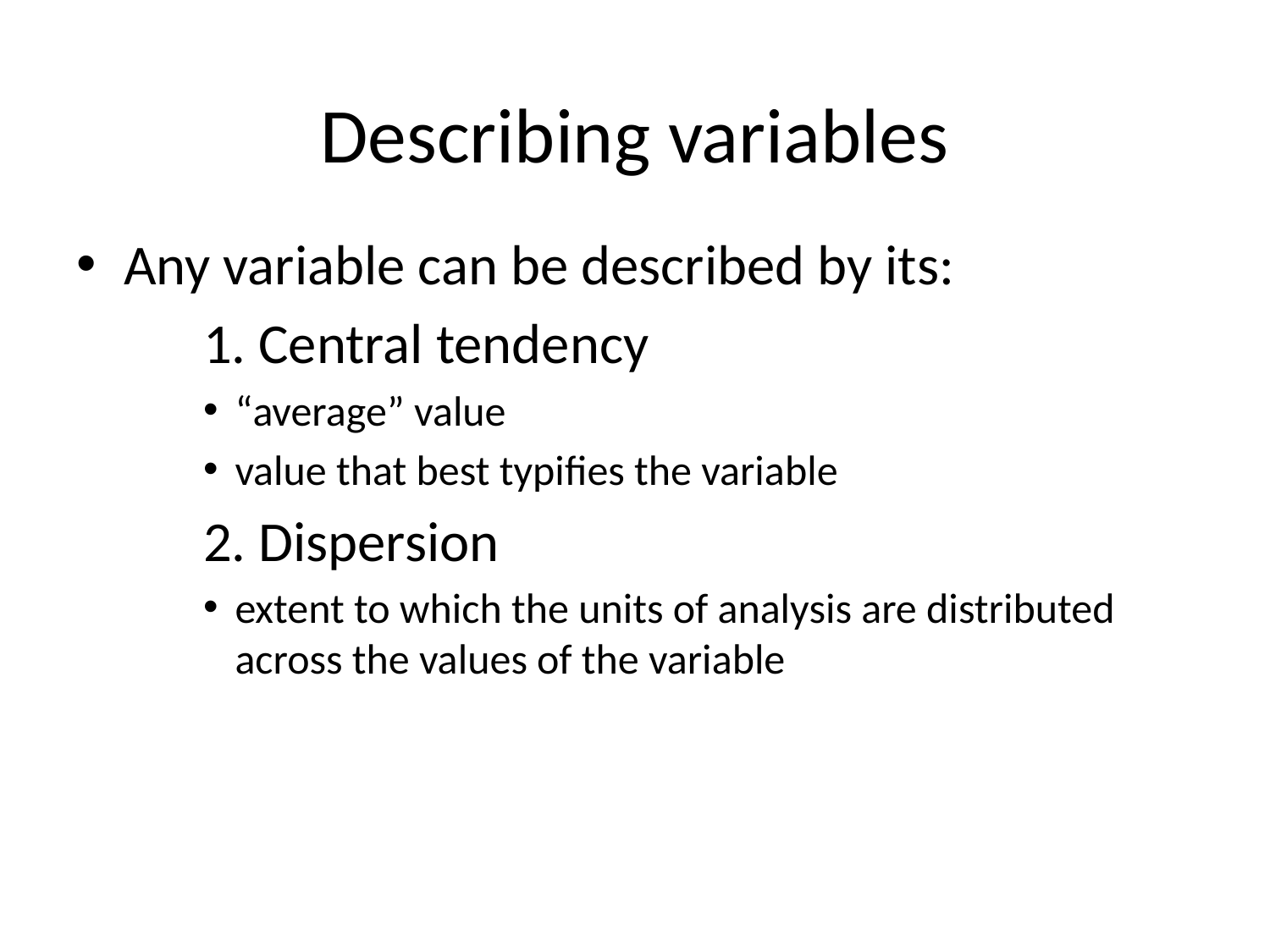

# Describing variables
Any variable can be described by its:
	1. Central tendency
“average” value
value that best typifies the variable
	2. Dispersion
extent to which the units of analysis are distributed across the values of the variable